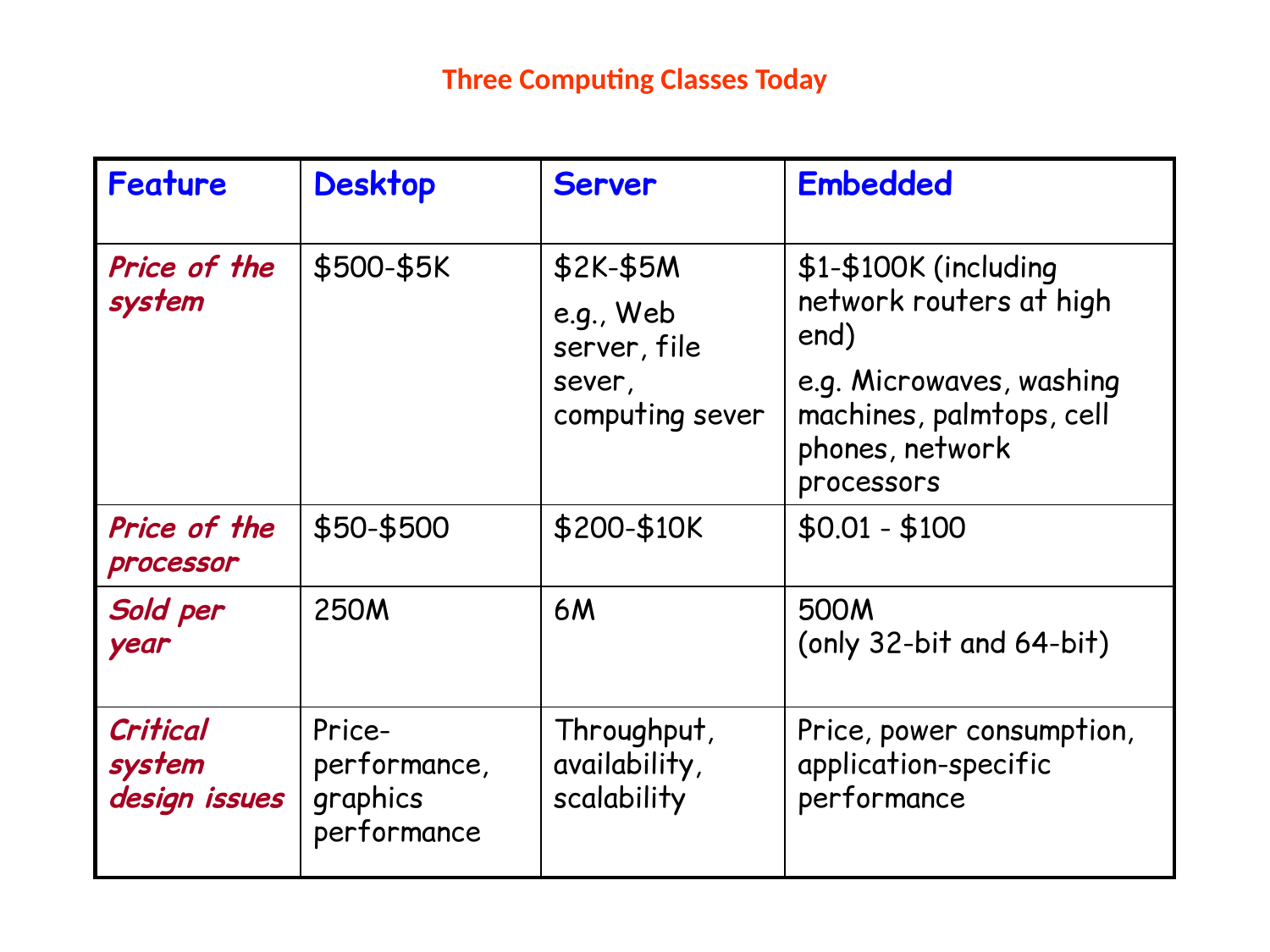

# Three Computing Classes Today
| Feature | Desktop | Server | Embedded |
| --- | --- | --- | --- |
| Price of the system | $500-$5K | $2K-$5M e.g., Web server, file sever, computing sever | $1-$100K (including network routers at high end) e.g. Microwaves, washing machines, palmtops, cell phones, network processors |
| Price of the processor | $50-$500 | $200-$10K | $0.01 - $100 |
| Sold per year | 250M | 6M | 500M (only 32-bit and 64-bit) |
| Critical system design issues | Price-performance, graphics performance | Throughput, availability, scalability | Price, power consumption, application-specific performance |